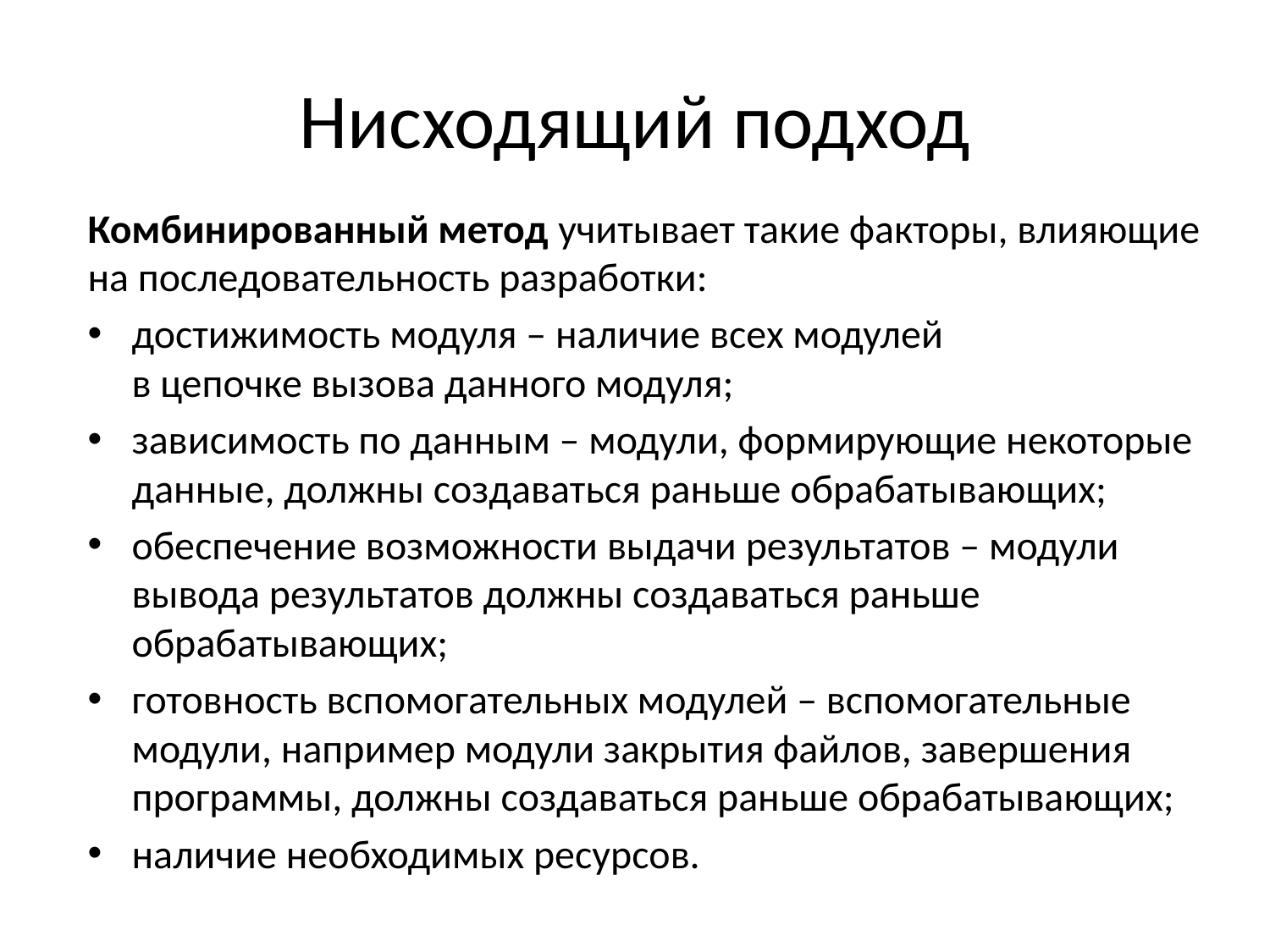

# Нисходящий подход
Комбинированный метод учитывает такие факторы, влияющие на последовательность разработки:
достижимость модуля – наличие всех модулей
в цепочке вызова данного модуля;
зависимость по данным – модули, формирующие некоторые данные, должны создаваться раньше обрабатывающих;
обеспечение возможности выдачи результатов – модули вывода результатов должны создаваться раньше обрабатывающих;
готовность вспомогательных модулей – вспомогательные модули, например модули закрытия файлов, завершения программы, должны создаваться раньше обрабатывающих;
наличие необходимых ресурсов.